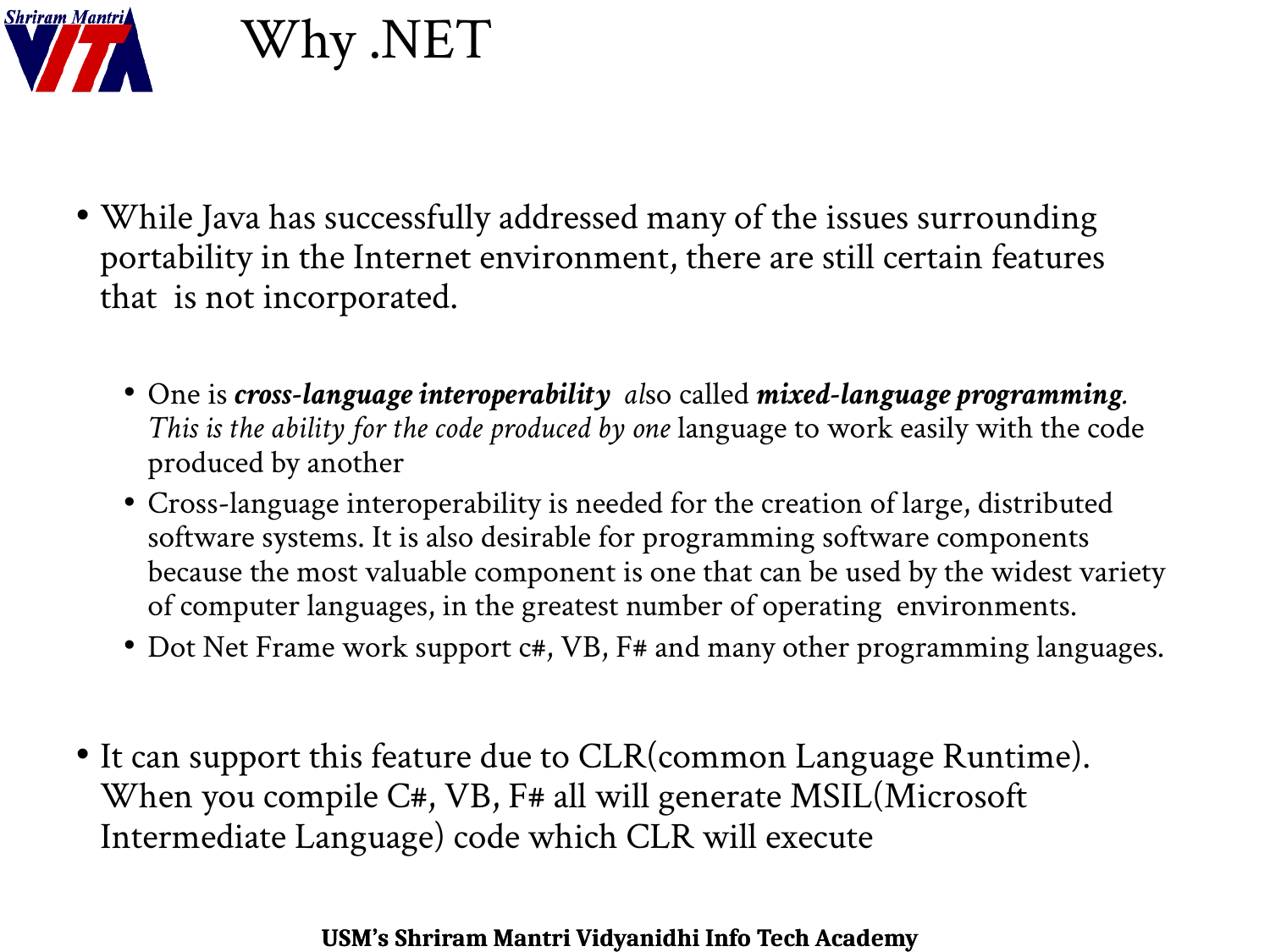

# Why .NET
While Java has successfully addressed many of the issues surrounding portability in the Internet environment, there are still certain features that  is not incorporated.

One is cross-language interoperability  also called mixed-language programming. This is the ability for the code produced by one language to work easily with the code produced by another
Cross-language interoperability is needed for the creation of large, distributed software systems. It is also desirable for programming software components because the most valuable component is one that can be used by the widest variety of computer languages, in the greatest number of operating  environments.
Dot Net Frame work support c#, VB, F# and many other programming languages.

It can support this feature due to CLR(common Language Runtime). When you compile C#, VB, F# all will generate MSIL(Microsoft Intermediate Language) code which CLR will execute